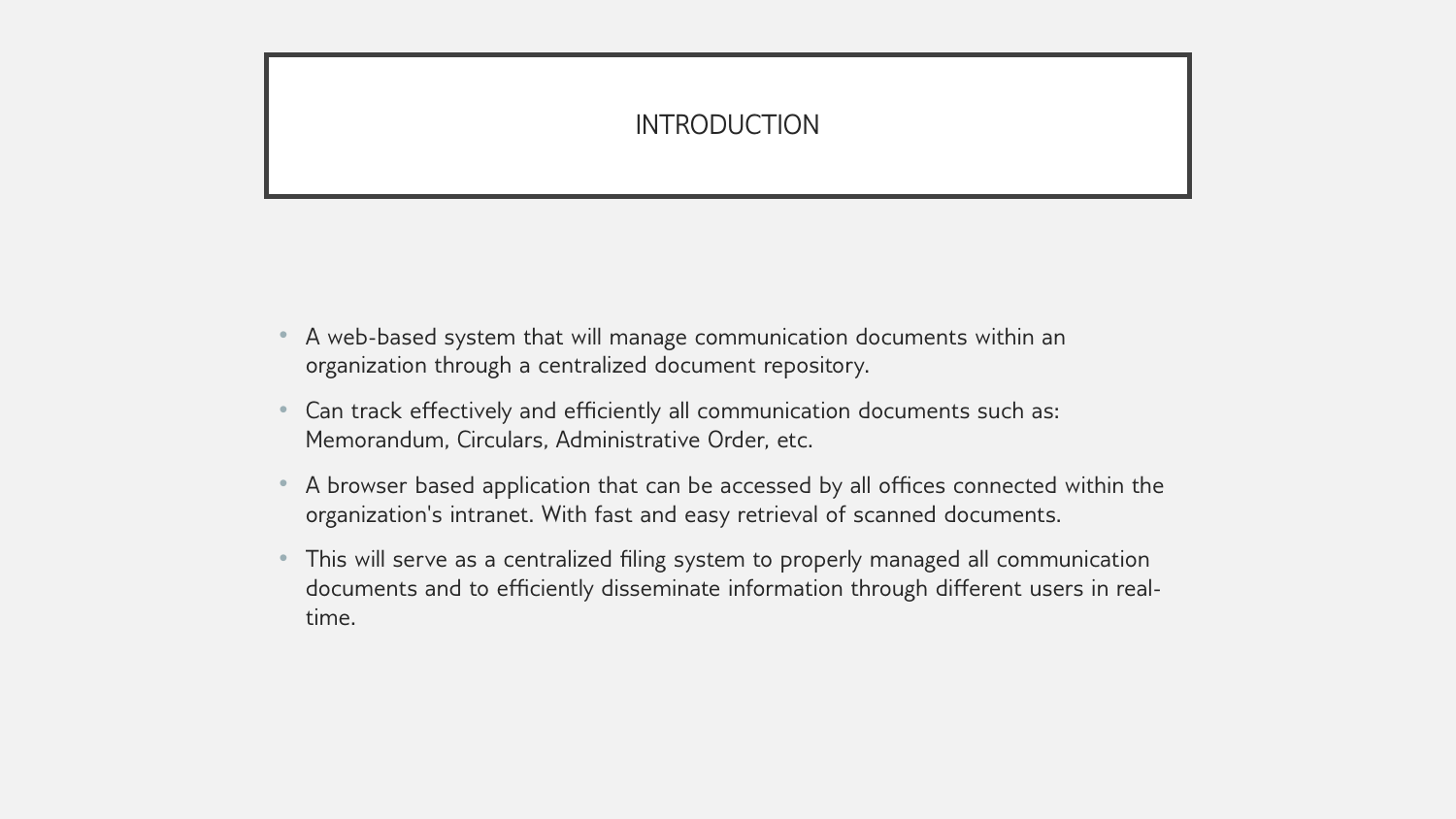

# INTRODUCTION
A web-based system that will manage communication documents within an organization through a centralized document repository.
Can track effectively and efficiently all communication documents such as: Memorandum, Circulars, Administrative Order, etc.
A browser based application that can be accessed by all offices connected within the organization's intranet. With fast and easy retrieval of scanned documents.
This will serve as a centralized filing system to properly managed all communication documents and to efficiently disseminate information through different users in real-time.